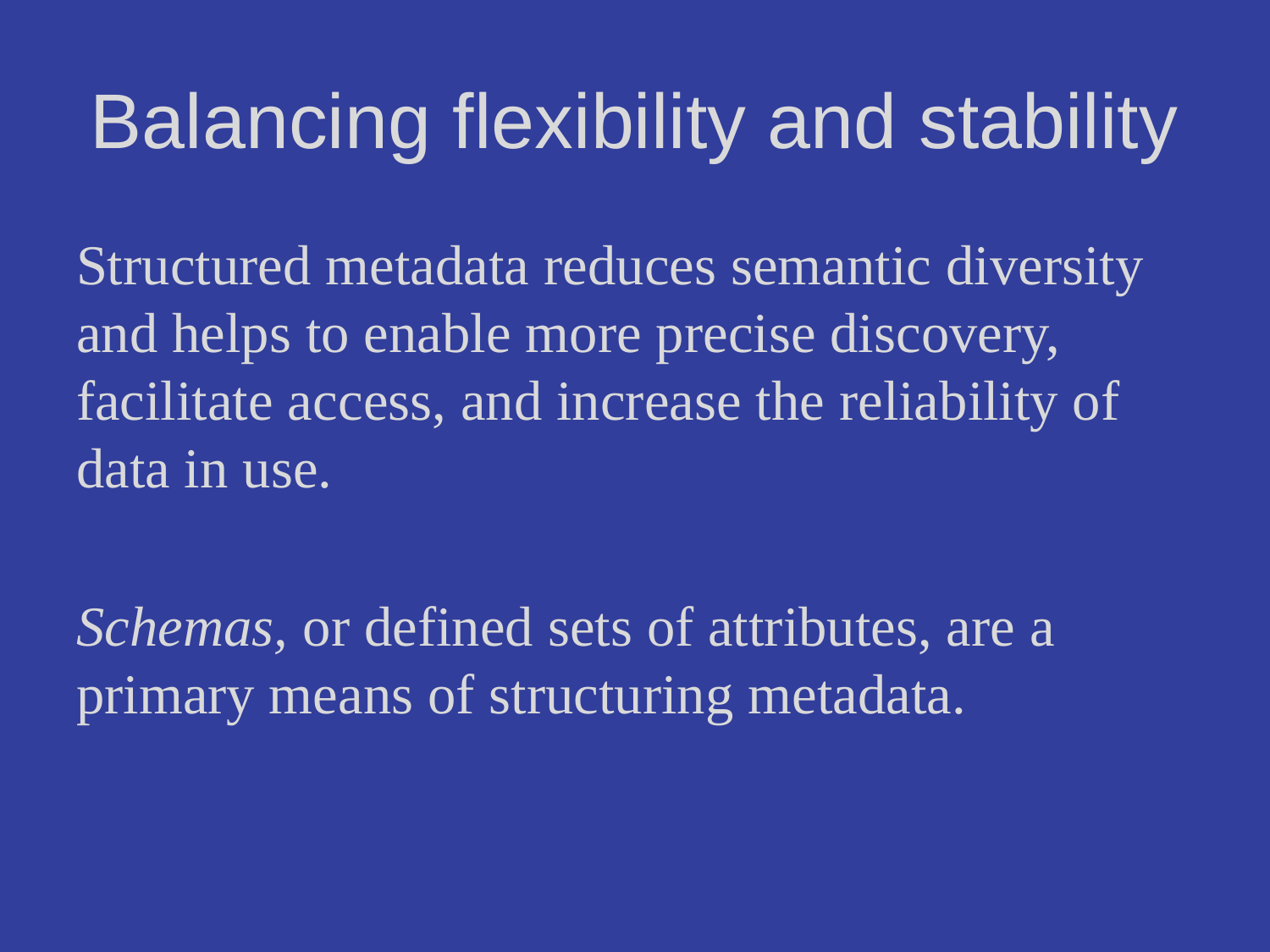

# Balancing flexibility and stability
Structured metadata reduces semantic diversity and helps to enable more precise discovery, facilitate access, and increase the reliability of data in use.

Schemas, or defined sets of attributes, are a primary means of structuring metadata.